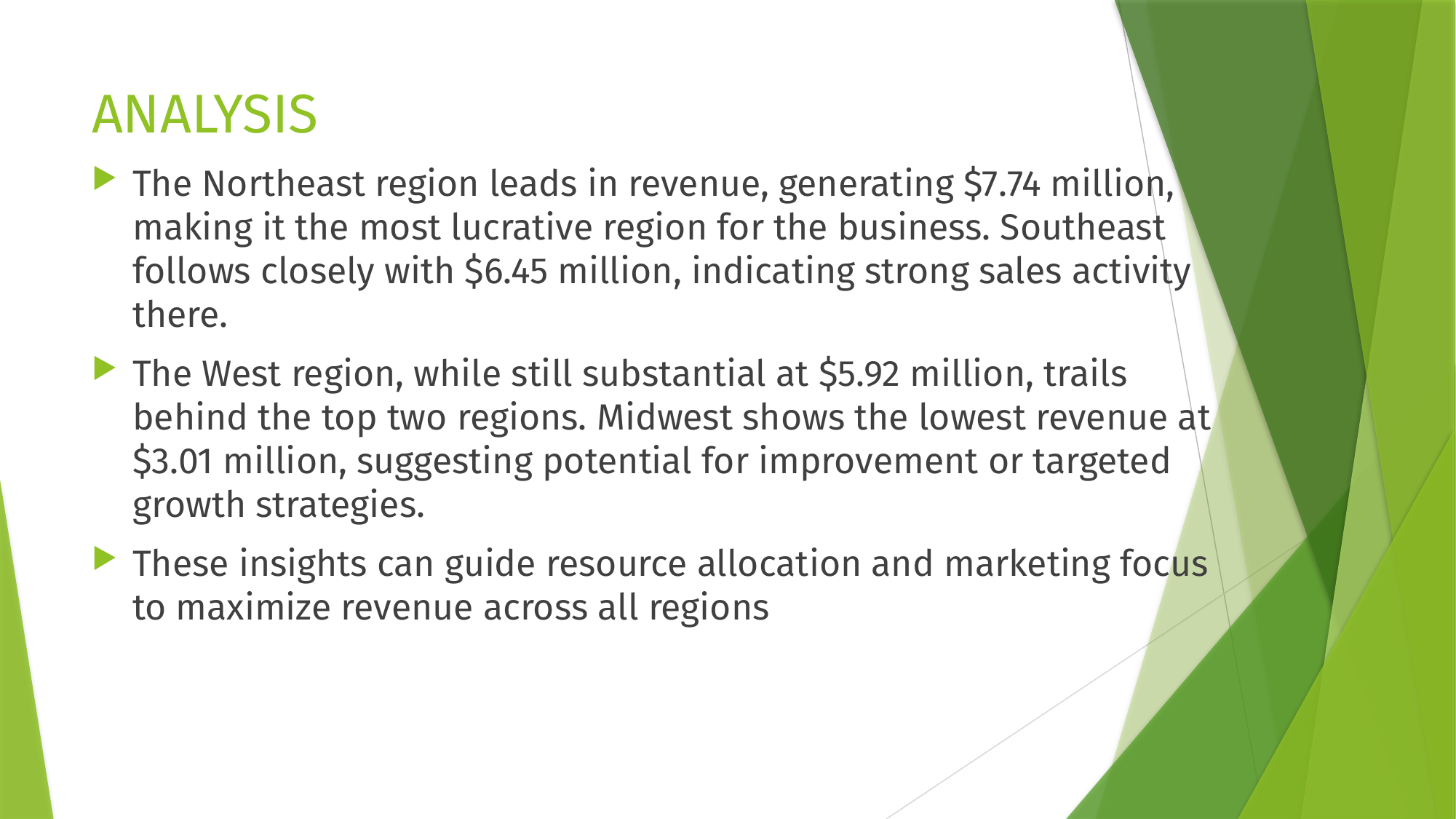

# ANALYSIS
The Northeast region leads in revenue, generating $7.74 million, making it the most lucrative region for the business. Southeast follows closely with $6.45 million, indicating strong sales activity there.
The West region, while still substantial at $5.92 million, trails behind the top two regions. Midwest shows the lowest revenue at $3.01 million, suggesting potential for improvement or targeted growth strategies.
These insights can guide resource allocation and marketing focus to maximize revenue across all regions